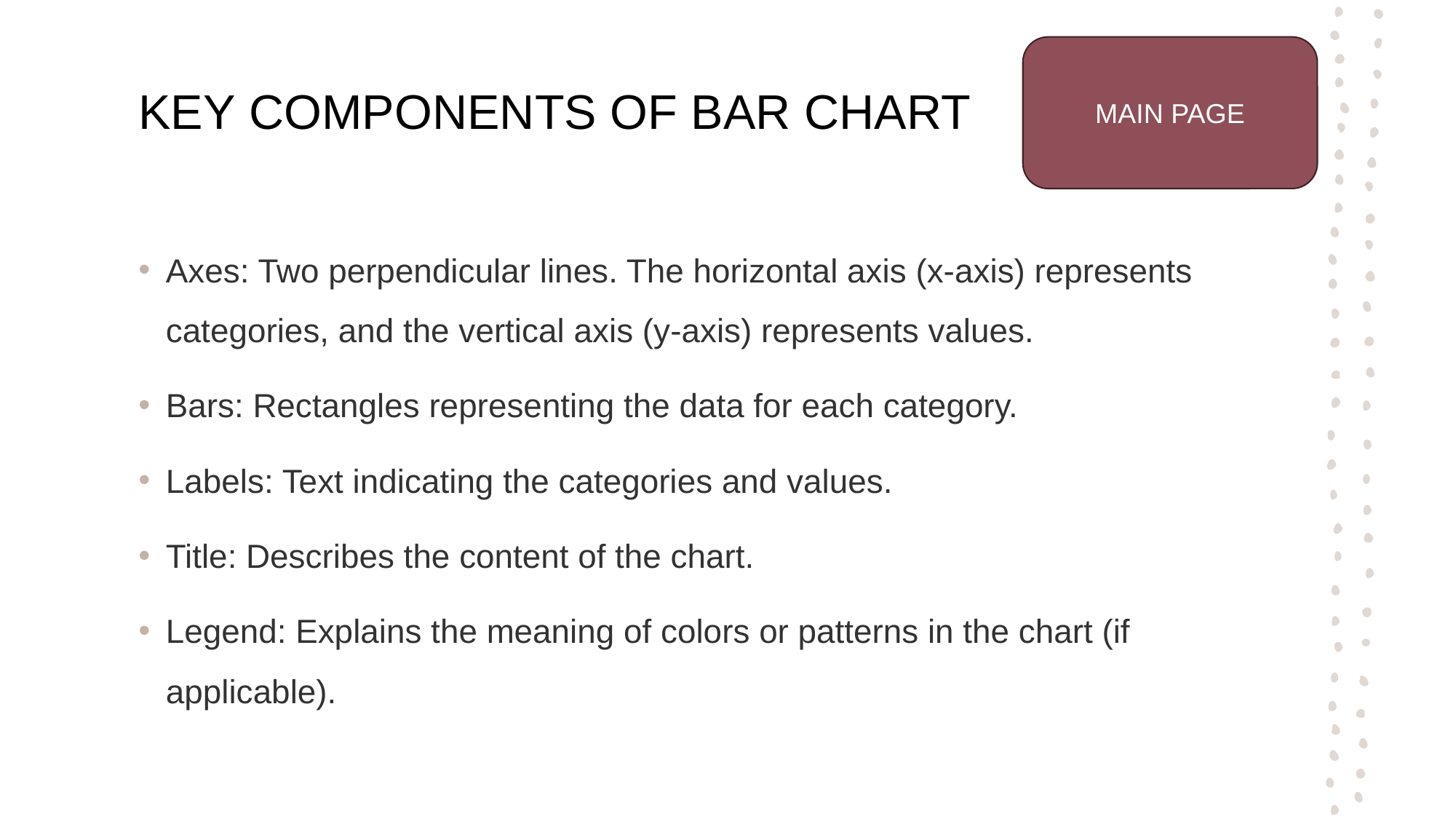

MAIN PAGE
# KEY COMPONENTS OF BAR CHART

Axes: Two perpendicular lines. The horizontal axis (x-axis) represents categories, and the vertical axis (y-axis) represents values.
Bars: Rectangles representing the data for each category.
Labels: Text indicating the categories and values.
Title: Describes the content of the chart.
Legend: Explains the meaning of colors or patterns in the chart (if applicable).